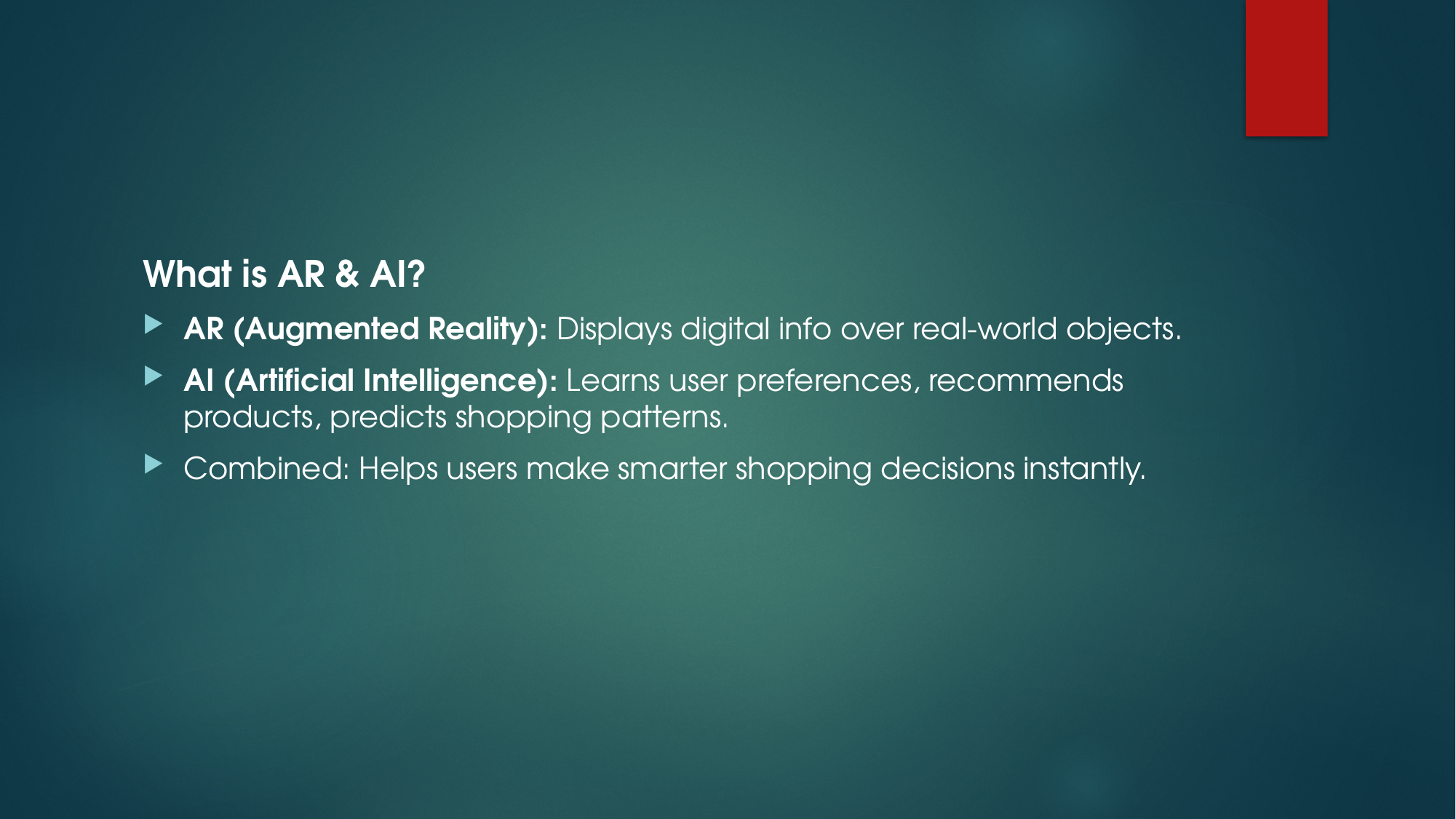

What is AR & AI?
AR (Augmented Reality): Displays digital info over real-world objects.
AI (Artificial Intelligence): Learns user preferences, recommends products, predicts shopping patterns.
Combined: Helps users make smarter shopping decisions instantly.